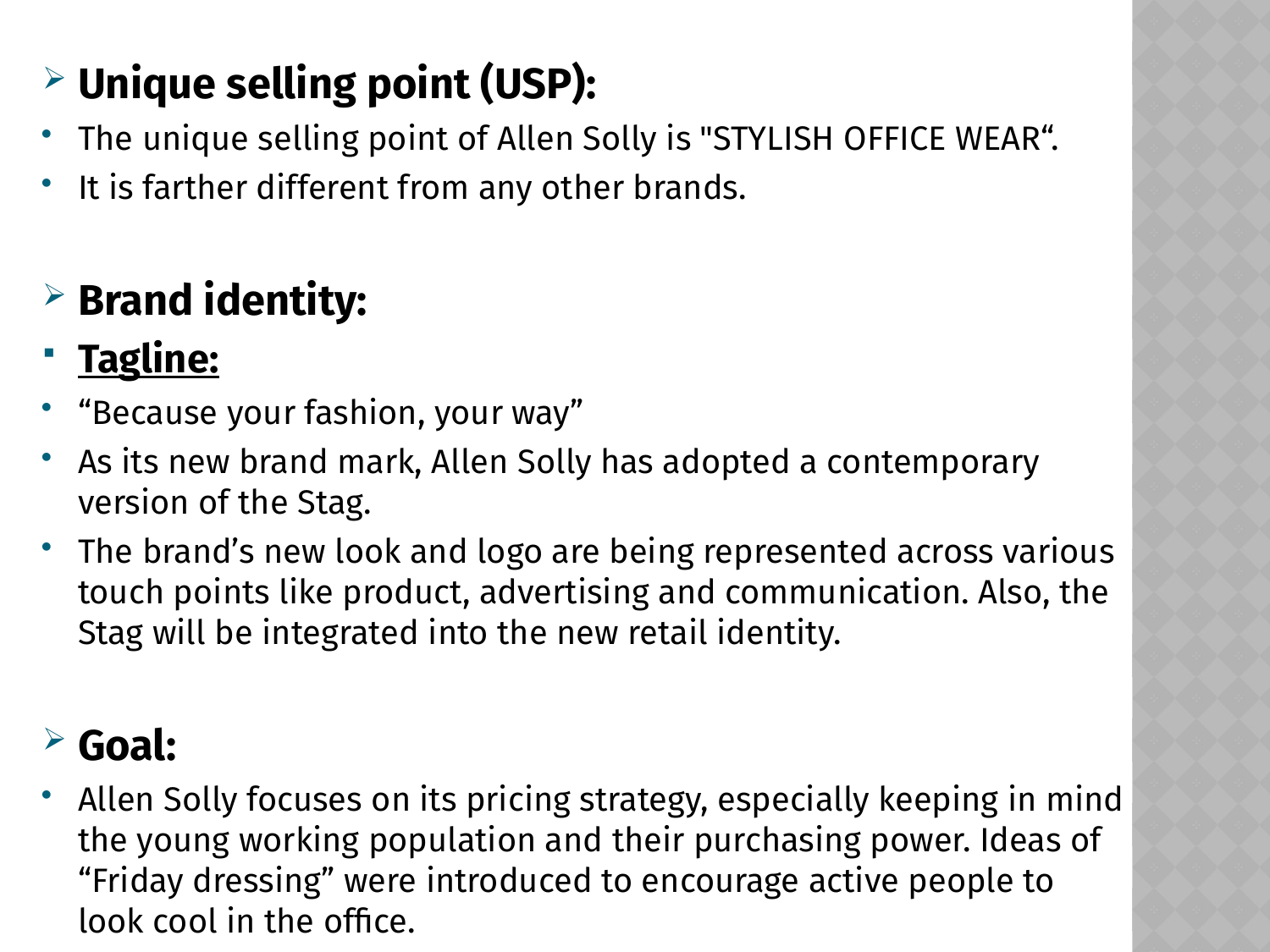

Unique selling point (USP):
The unique selling point of Allen Solly is "STYLISH OFFICE WEAR“.
It is farther different from any other brands.

Brand identity:
Tagline:
“Because your fashion, your way”
As its new brand mark, Allen Solly has adopted a contemporary version of the Stag.
The brand’s new look and logo are being represented across various touch points like product, advertising and communication. Also, the Stag will be integrated into the new retail identity.

Goal:
Allen Solly focuses on its pricing strategy, especially keeping in mind the young working population and their purchasing power. Ideas of “Friday dressing” were introduced to encourage active people to look cool in the office.